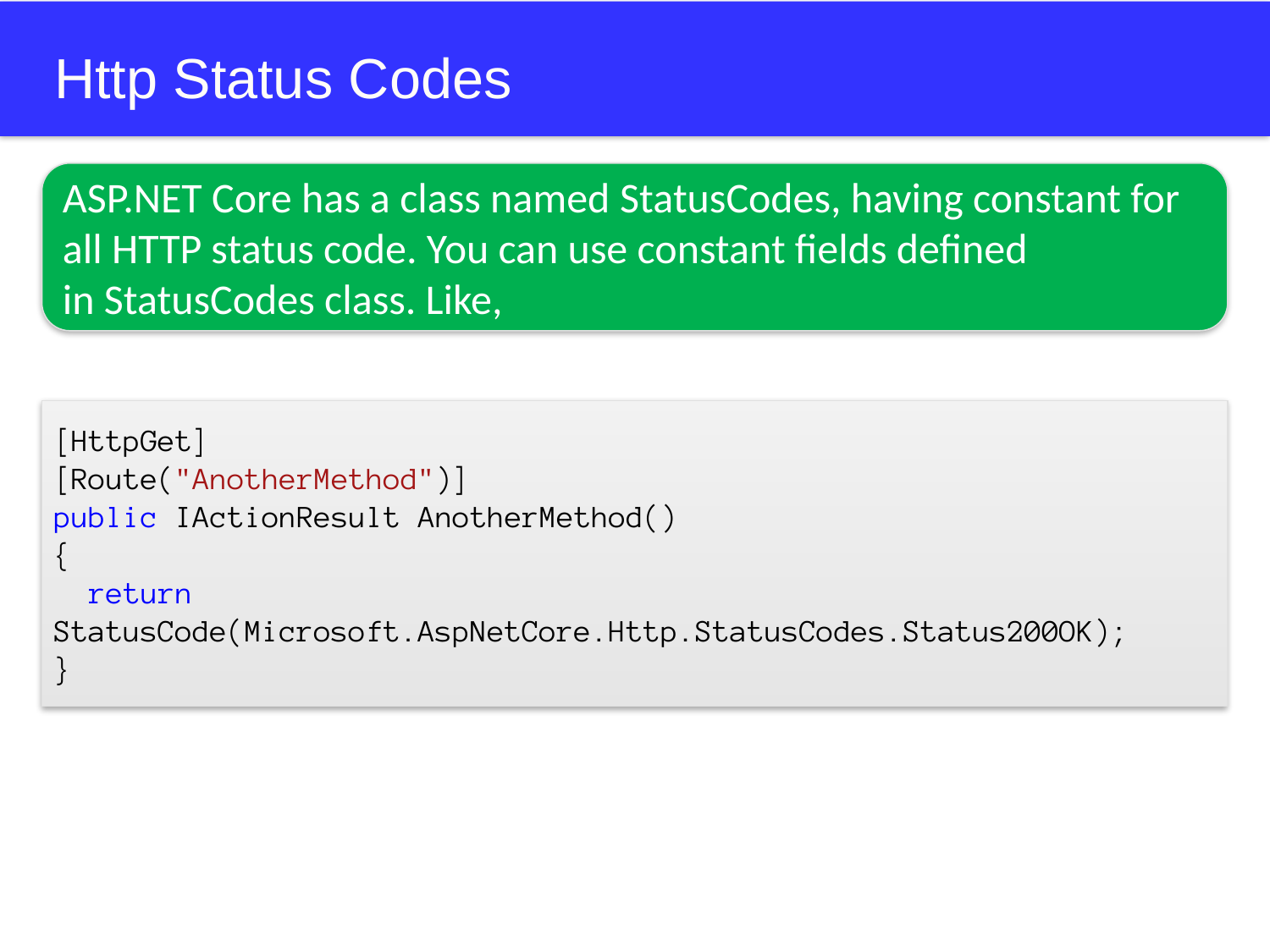

# Http Status Codes
ASP.NET Core has a class named StatusCodes, having constant for all HTTP status code. You can use constant fields defined in StatusCodes class. Like,
[HttpGet]
[Route("AnotherMethod")]
public IActionResult AnotherMethod()
{
  return StatusCode(Microsoft.AspNetCore.Http.StatusCodes.Status200OK);
}